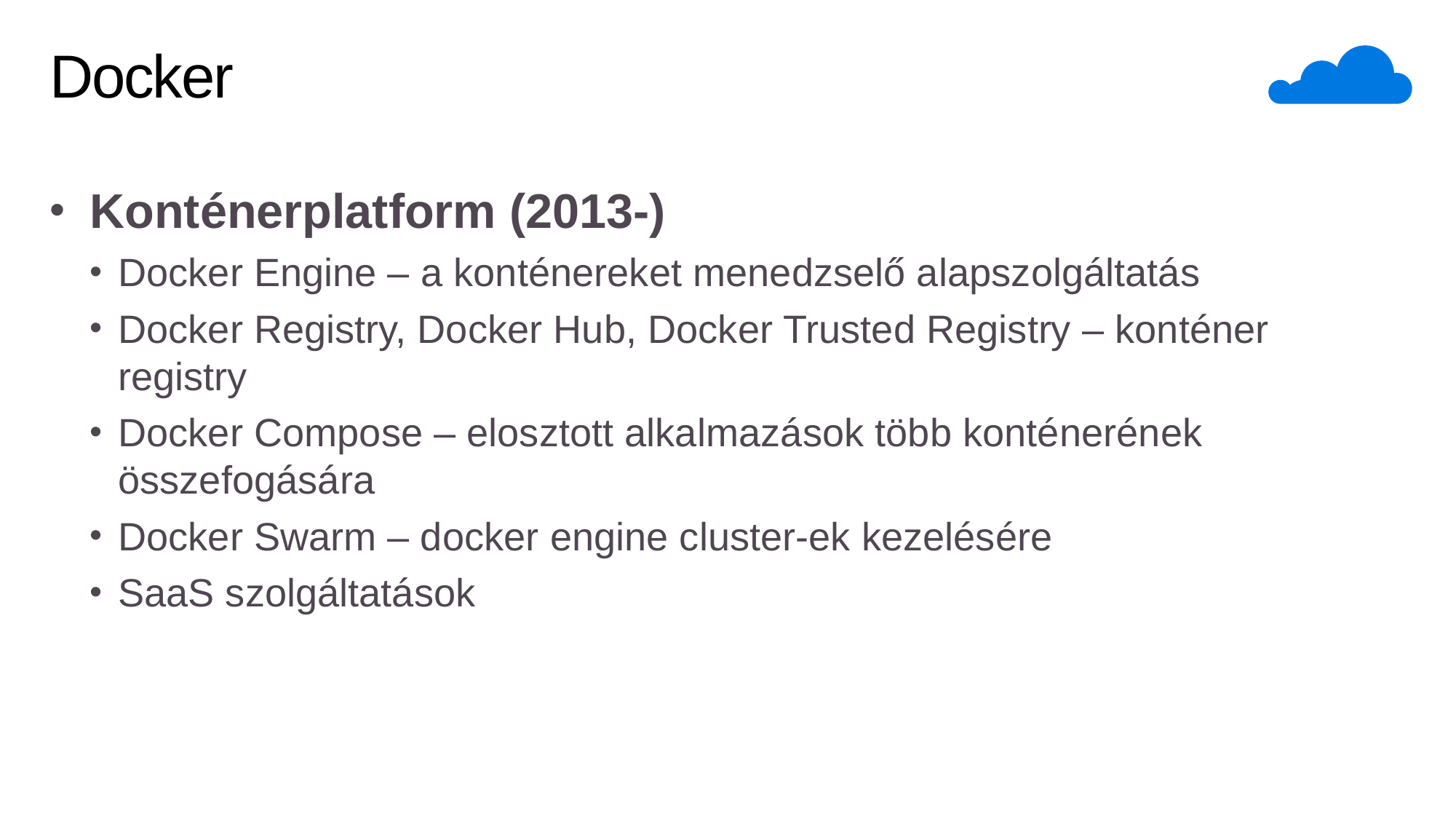

# Docker
Konténerplatform (2013-)
Docker Engine – a konténereket menedzselő alapszolgáltatás
Docker Registry, Docker Hub, Docker Trusted Registry – konténer registry
Docker Compose – elosztott alkalmazások több konténerének összefogására
Docker Swarm – docker engine cluster-ek kezelésére
SaaS szolgáltatások